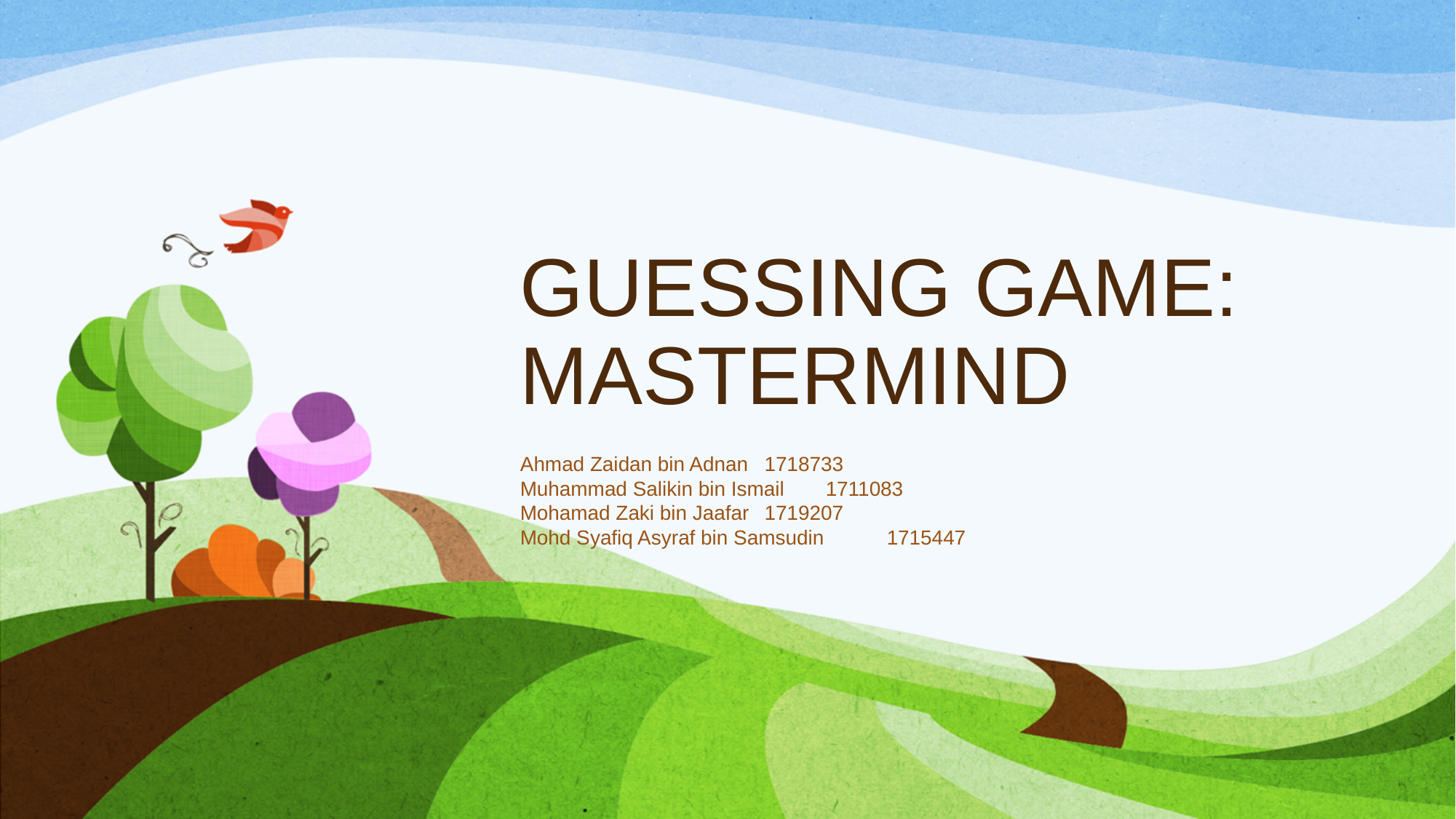

# GUESSING GAME: MASTERMIND
Ahmad Zaidan bin Adnan		1718733
Muhammad Salikin bin Ismail	1711083
Mohamad Zaki bin Jaafar		1719207
Mohd Syafiq Asyraf bin Samsudin		1715447